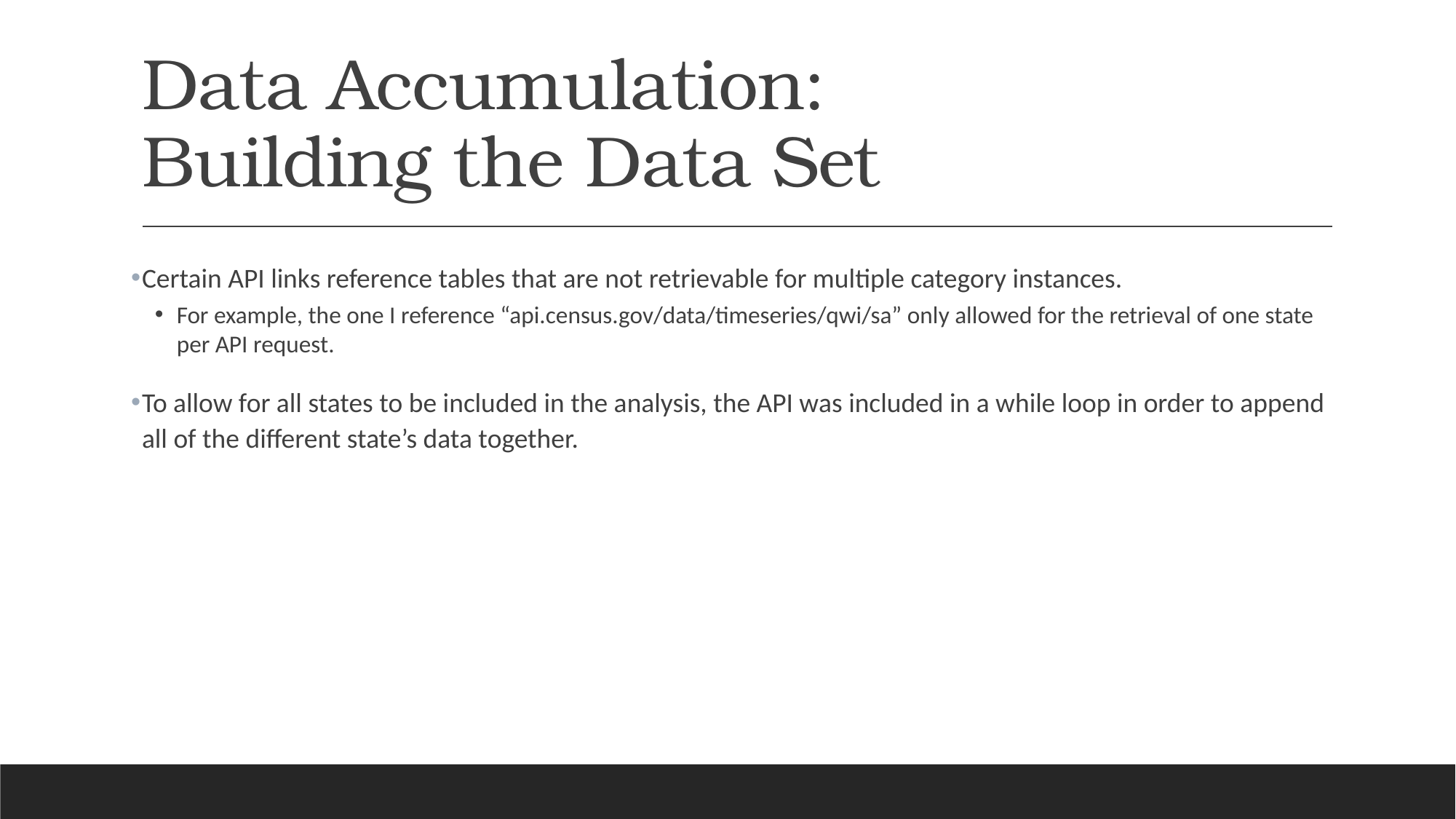

# Data Accumulation: Building the Data Set
Certain API links reference tables that are not retrievable for multiple category instances.
For example, the one I reference “api.census.gov/data/timeseries/qwi/sa” only allowed for the retrieval of one state per API request.
To allow for all states to be included in the analysis, the API was included in a while loop in order to append all of the different state’s data together.